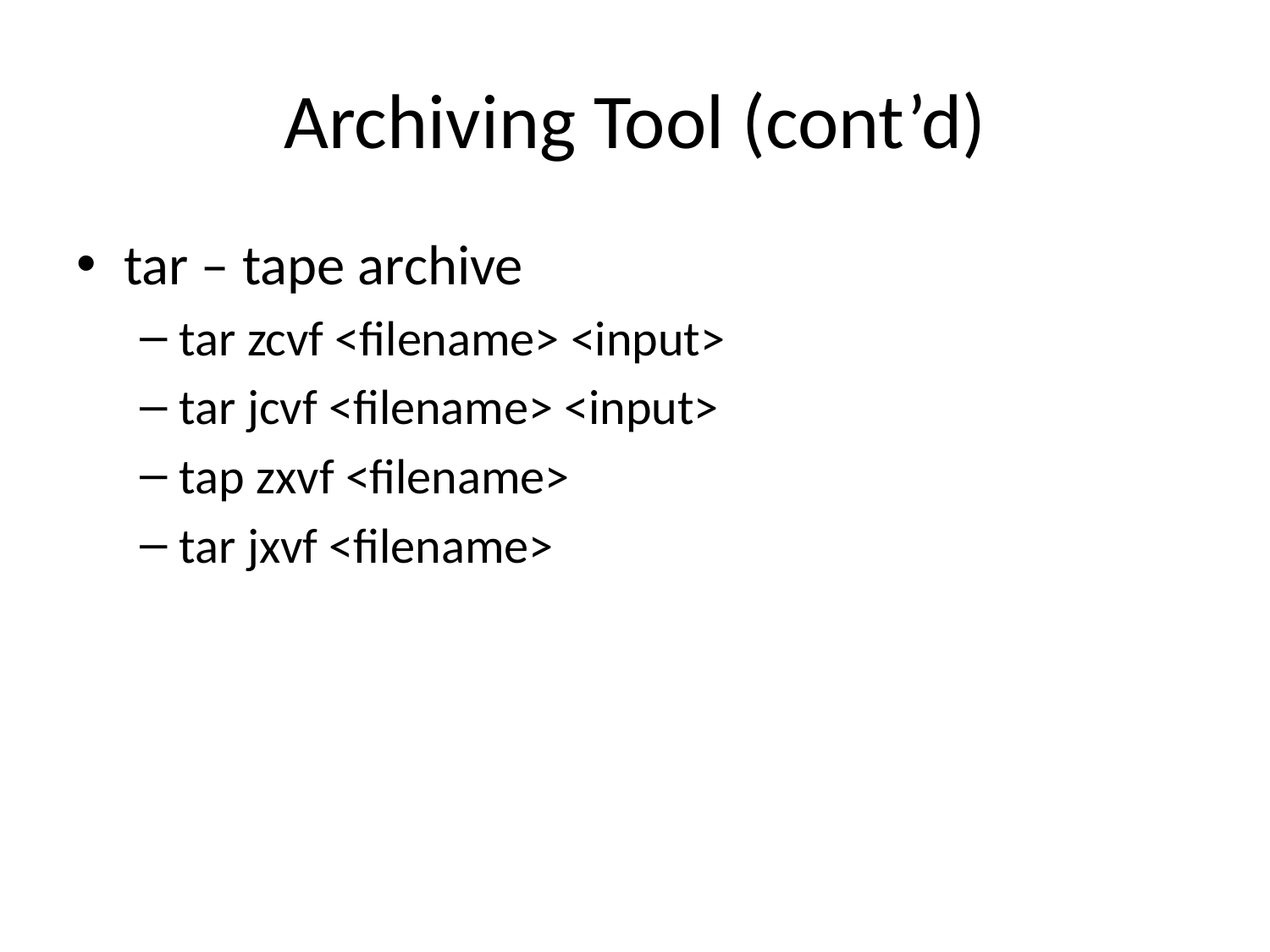

# Archiving Tool (cont’d)
tar – tape archive
tar zcvf <filename> <input>
tar jcvf <filename> <input>
tap zxvf <filename>
tar jxvf <filename>